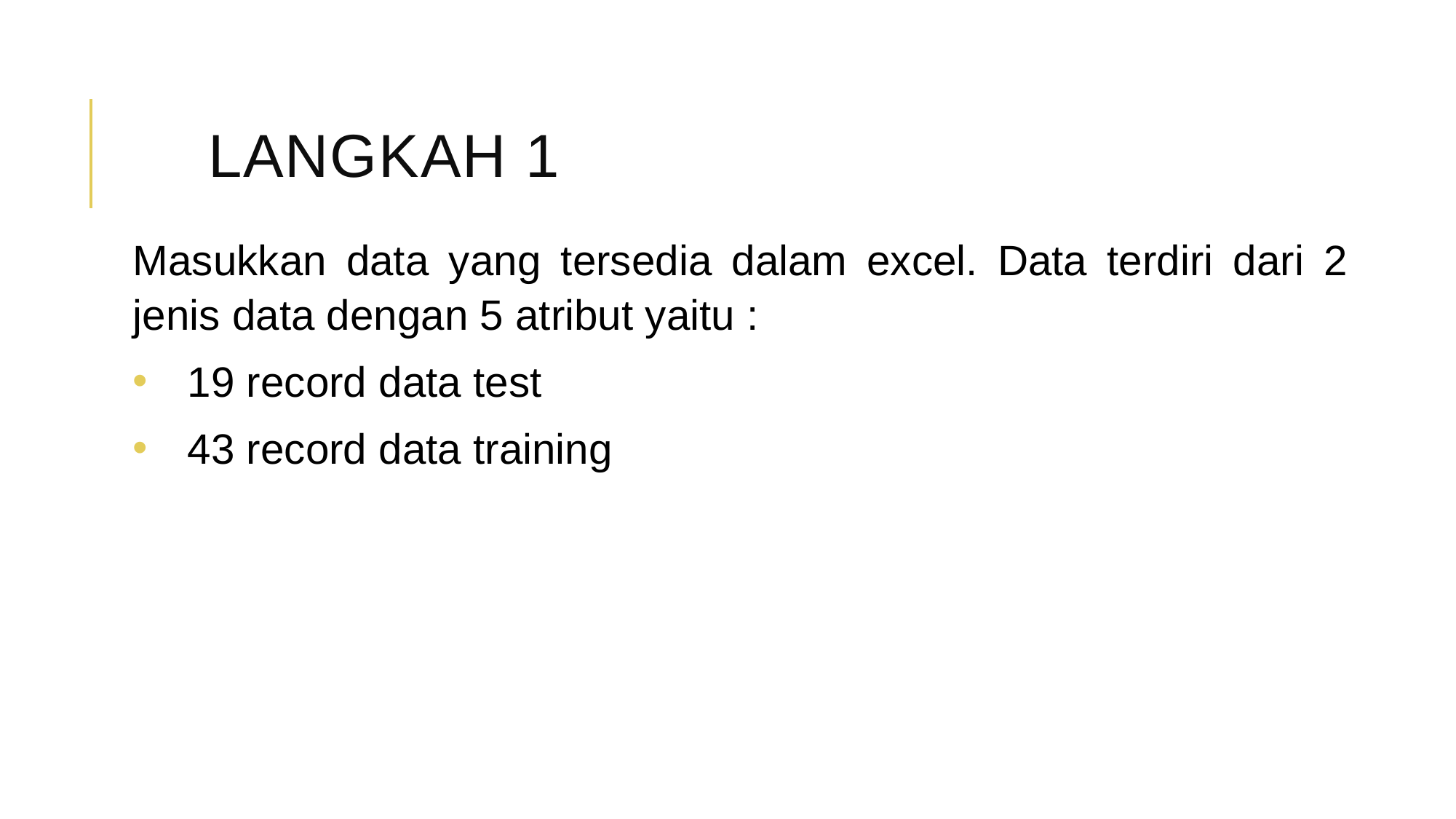

# Langkah 1
Masukkan data yang tersedia dalam excel. Data terdiri dari 2 jenis data dengan 5 atribut yaitu :
19 record data test
43 record data training